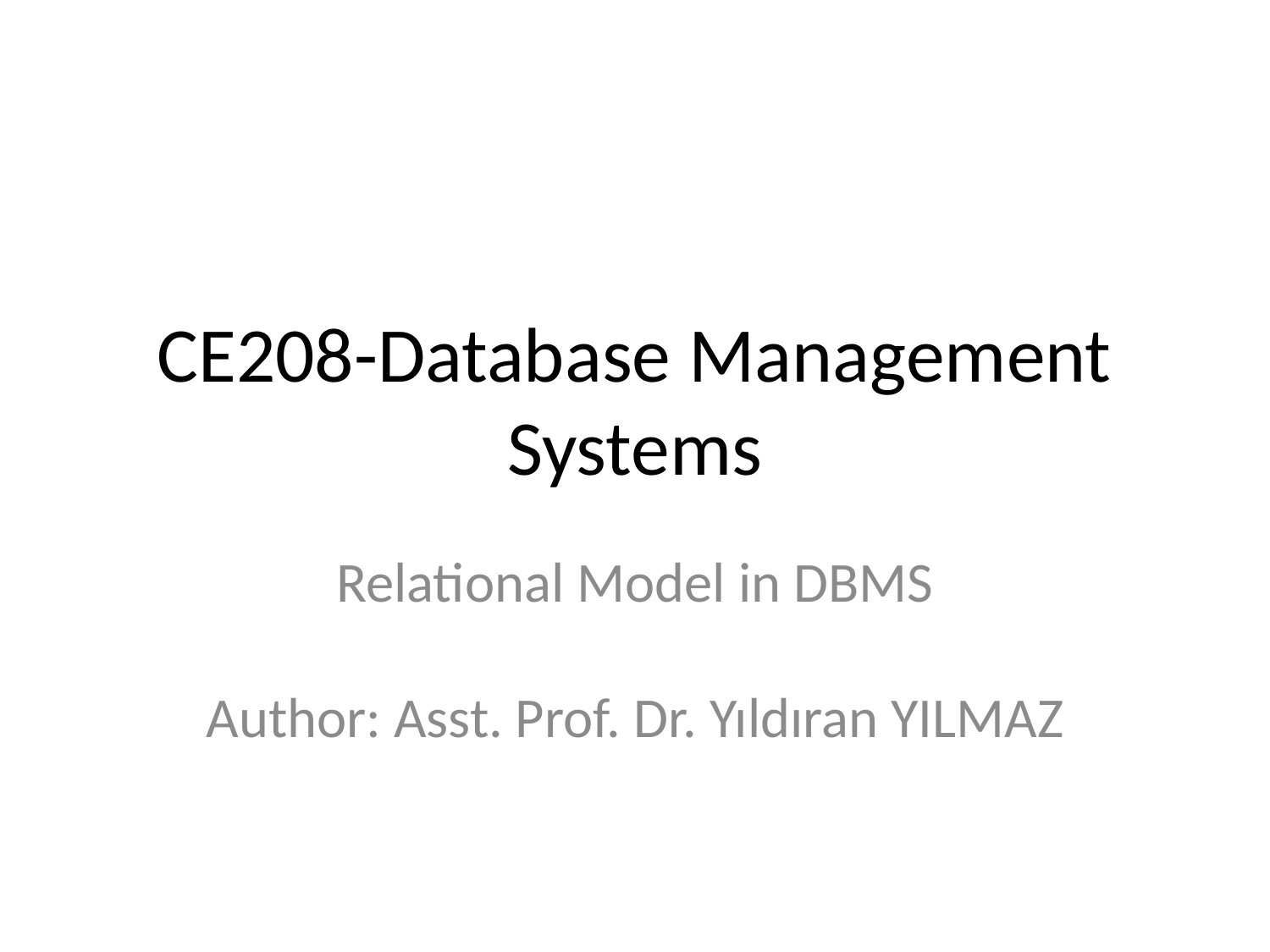

# CE208-Database Management Systems
Relational Model in DBMS
Author: Asst. Prof. Dr. Yıldıran YILMAZ